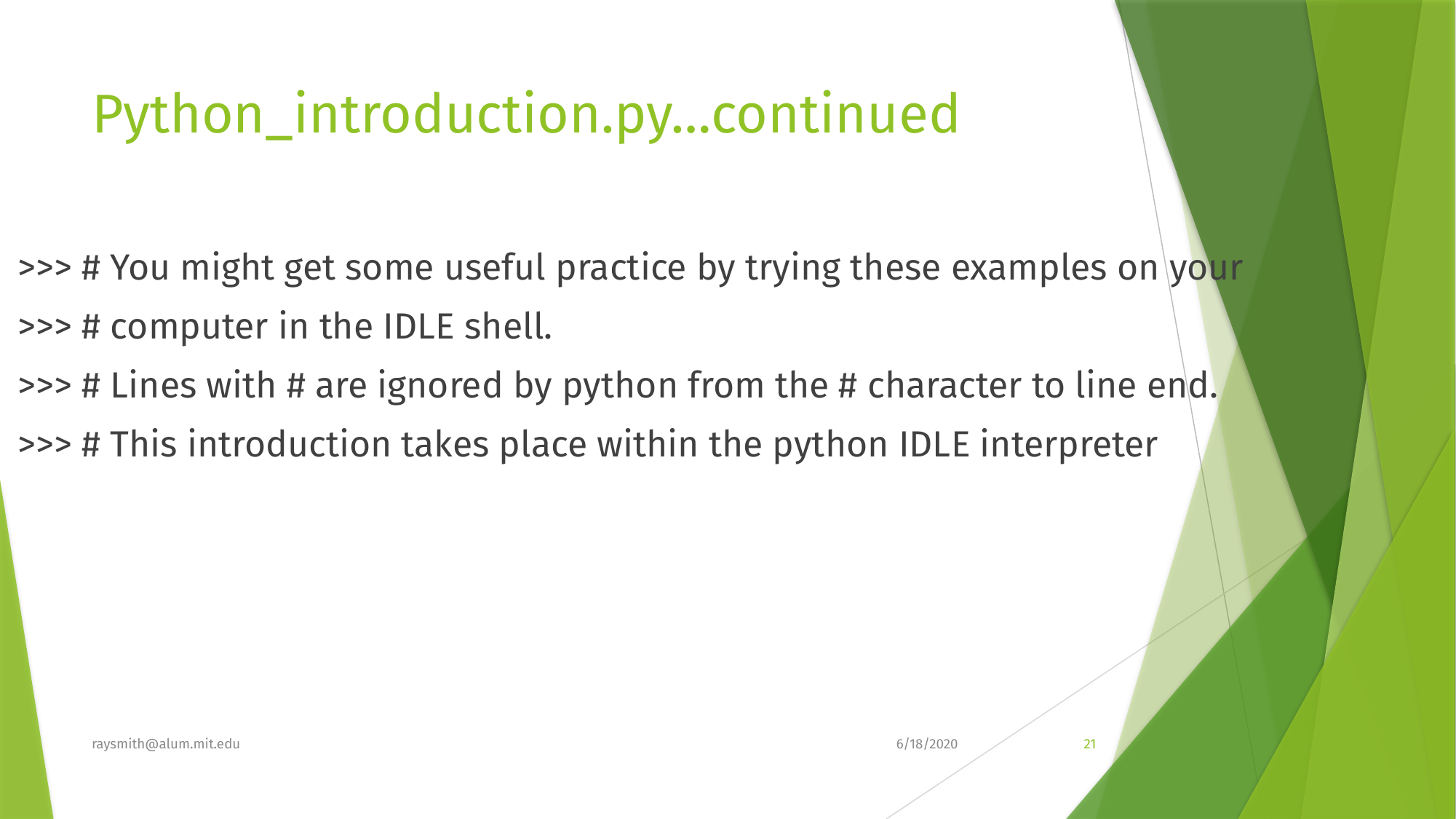

# Python_introduction.py…continued

>>> # You might get some useful practice by trying these examples on your
>>> # computer in the IDLE shell.
>>> # Lines with # are ignored by python from the # character to line end.
>>> # This introduction takes place within the python IDLE interpreter

raysmith@alum.mit.edu
6/18/2020
21